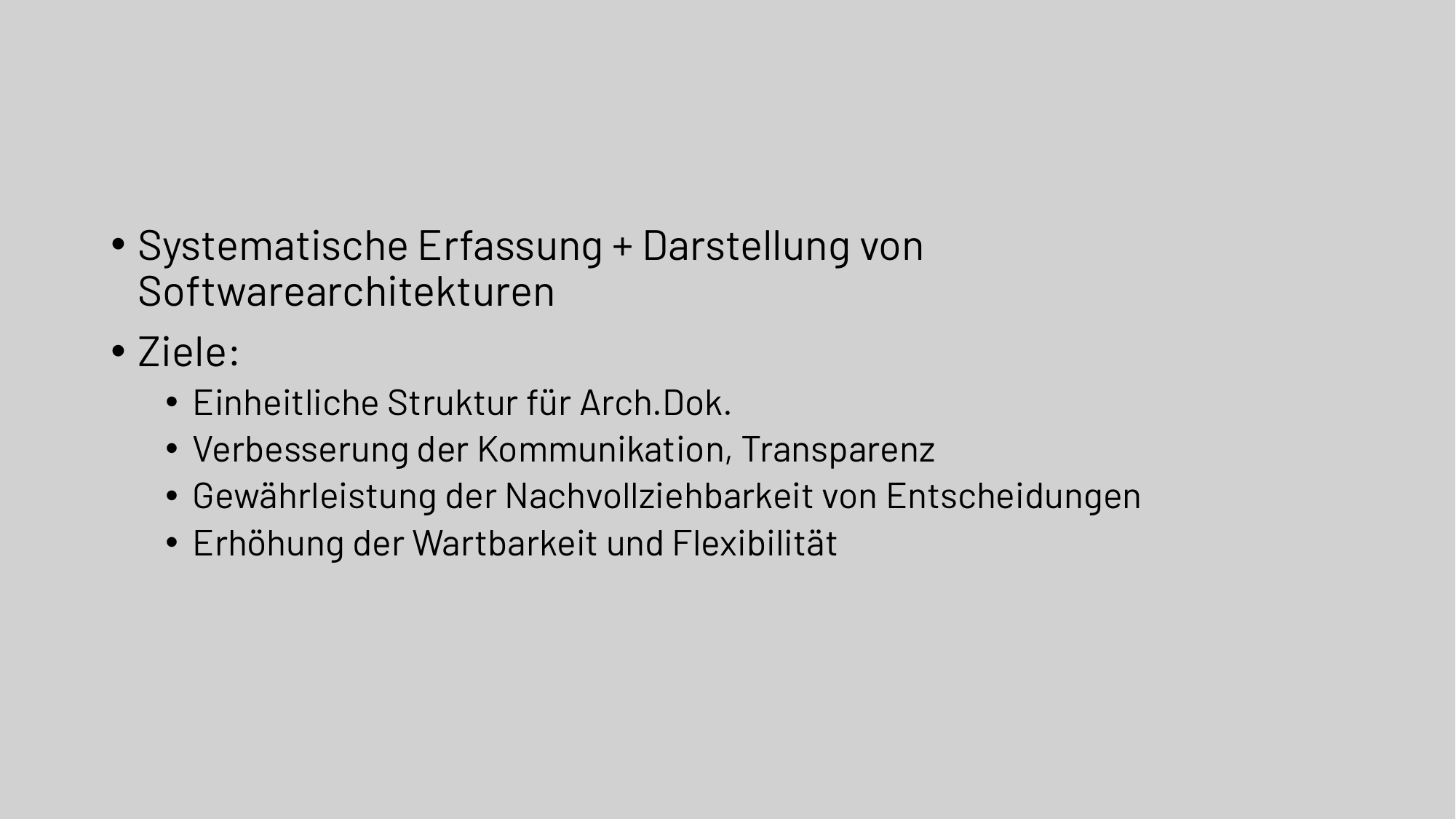

#
Systematische Erfassung + Darstellung von Softwarearchitekturen
Ziele:
Einheitliche Struktur für Arch.Dok.
Verbesserung der Kommunikation, Transparenz
Gewährleistung der Nachvollziehbarkeit von Entscheidungen
Erhöhung der Wartbarkeit und Flexibilität